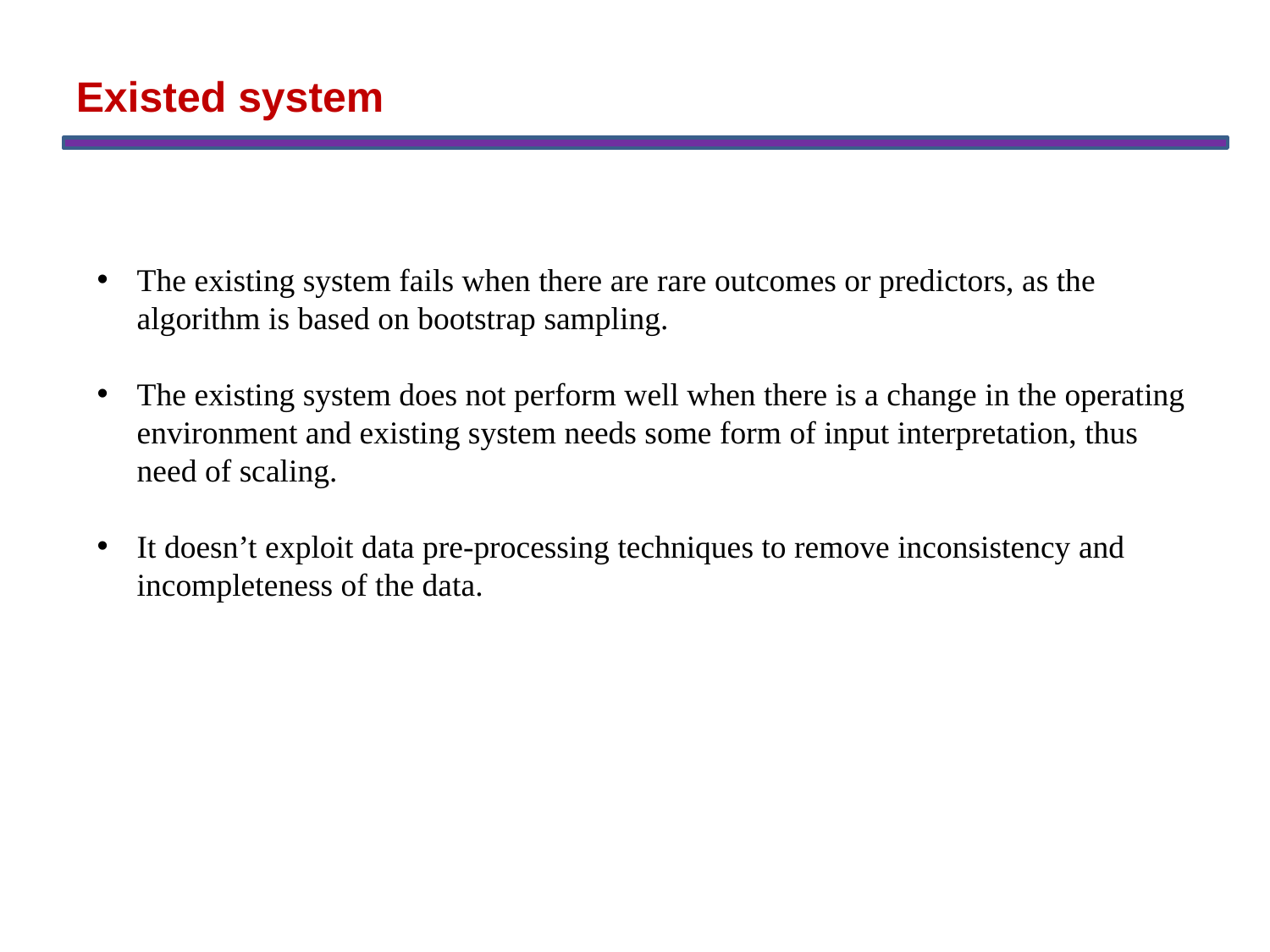

Existed system

The existing system fails when there are rare outcomes or predictors, as the algorithm is based on bootstrap sampling.

The existing system does not perform well when there is a change in the operating environment and existing system needs some form of input interpretation, thus need of scaling.

It doesn’t exploit data pre-processing techniques to remove inconsistency and incompleteness of the data.